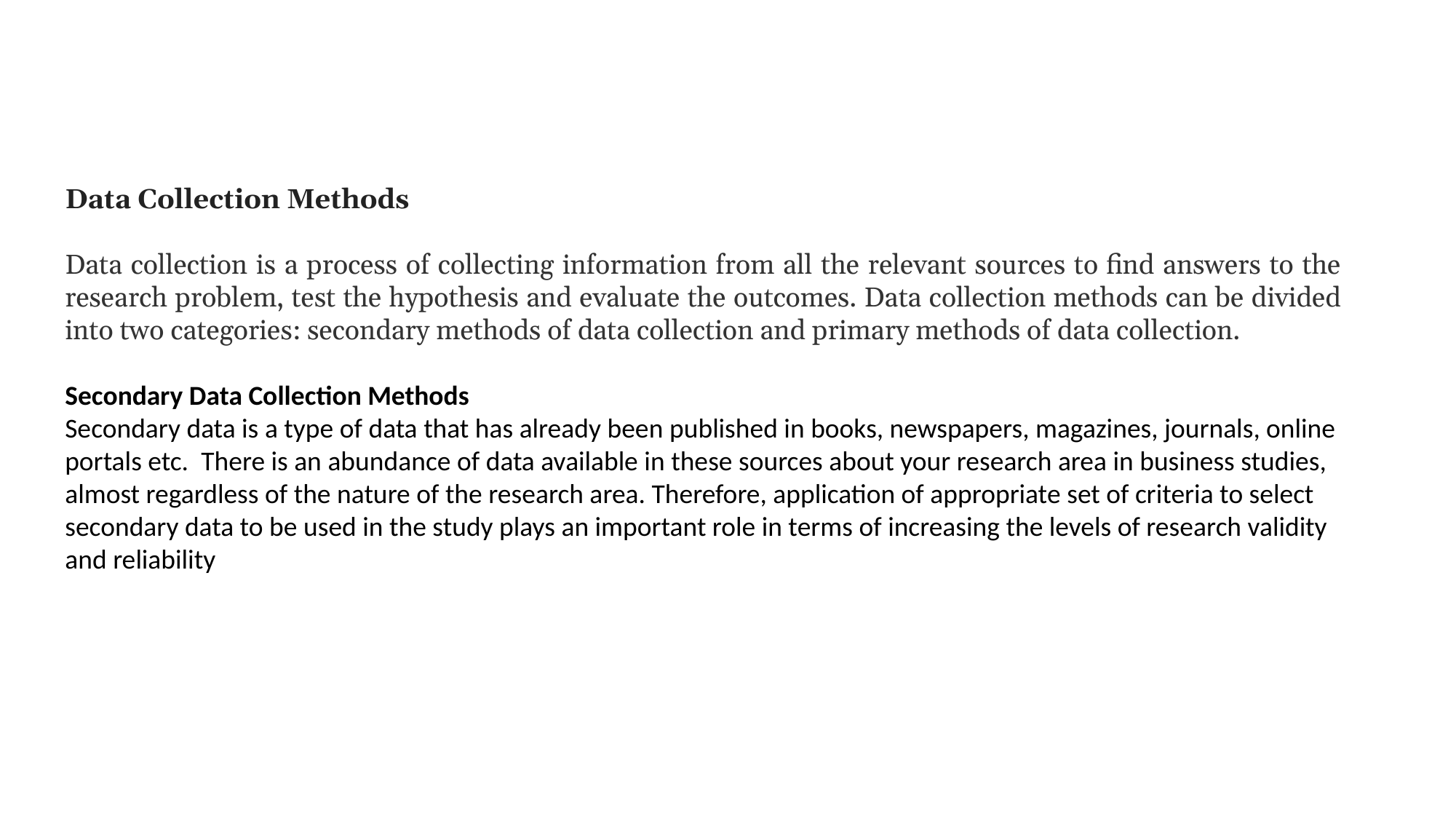

Data Collection Methods

Data collection is a process of collecting information from all the relevant sources to find answers to the research problem, test the hypothesis and evaluate the outcomes. Data collection methods can be divided into two categories: secondary methods of data collection and primary methods of data collection.

Secondary Data Collection Methods
Secondary data is a type of data that has already been published in books, newspapers, magazines, journals, online portals etc.  There is an abundance of data available in these sources about your research area in business studies, almost regardless of the nature of the research area. Therefore, application of appropriate set of criteria to select secondary data to be used in the study plays an important role in terms of increasing the levels of research validity and reliability